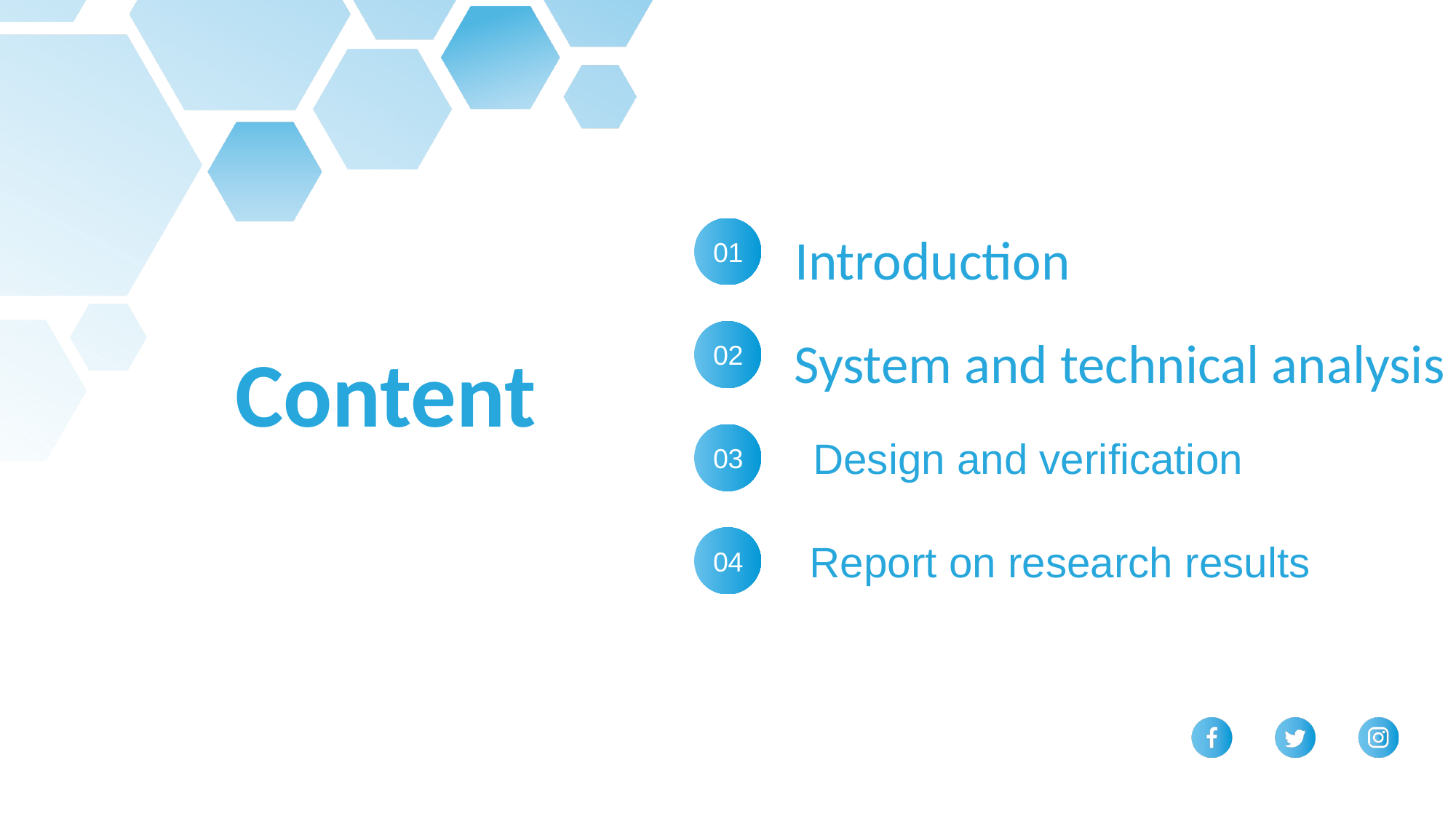

01
Introduction

02
System and technical analysis
Content

03
Design and verification

04
Report on research results